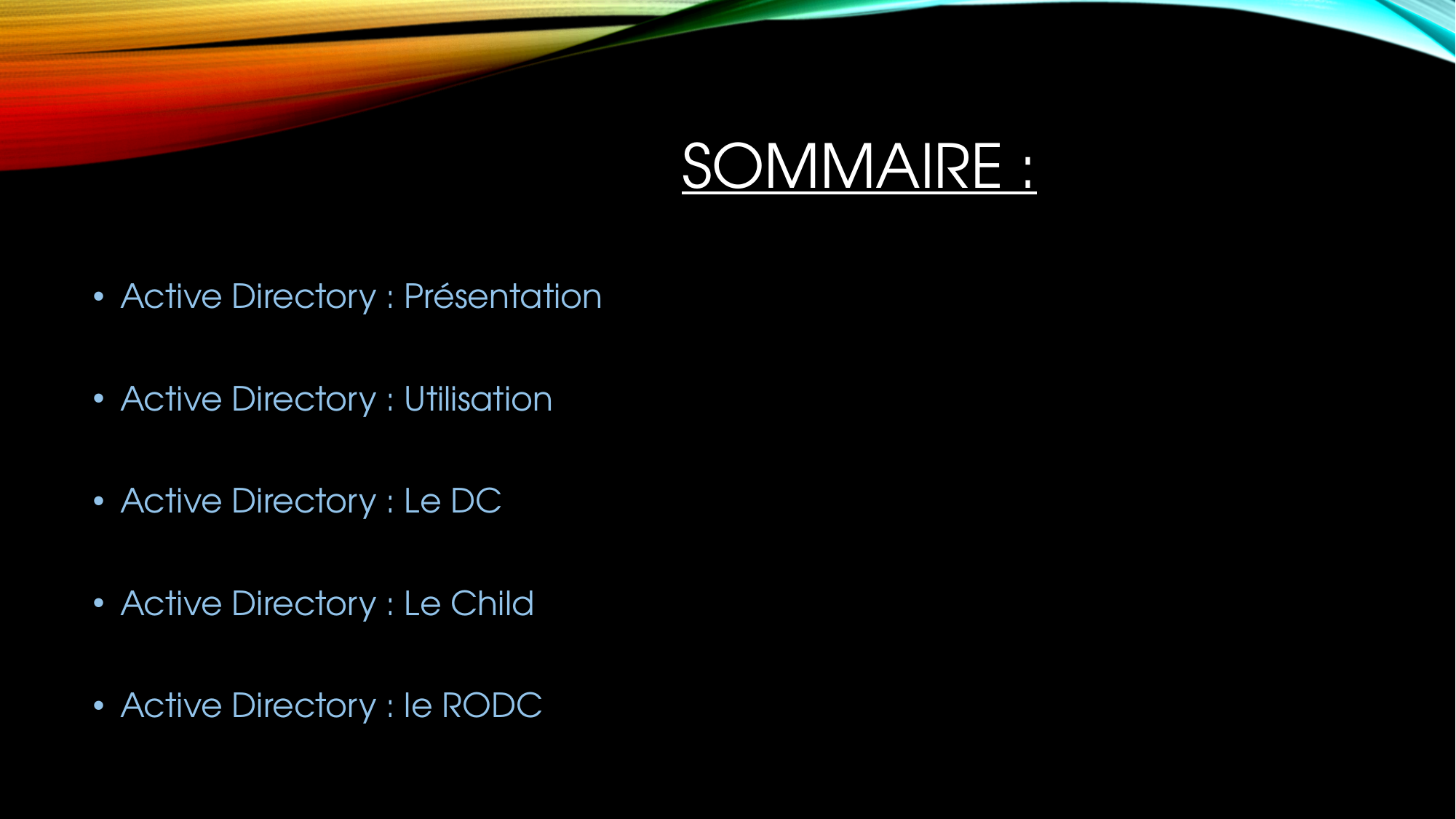

# Sommaire :
Active Directory : Présentation

Active Directory : Utilisation

Active Directory : Le DC

Active Directory : Le Child

Active Directory : le RODC